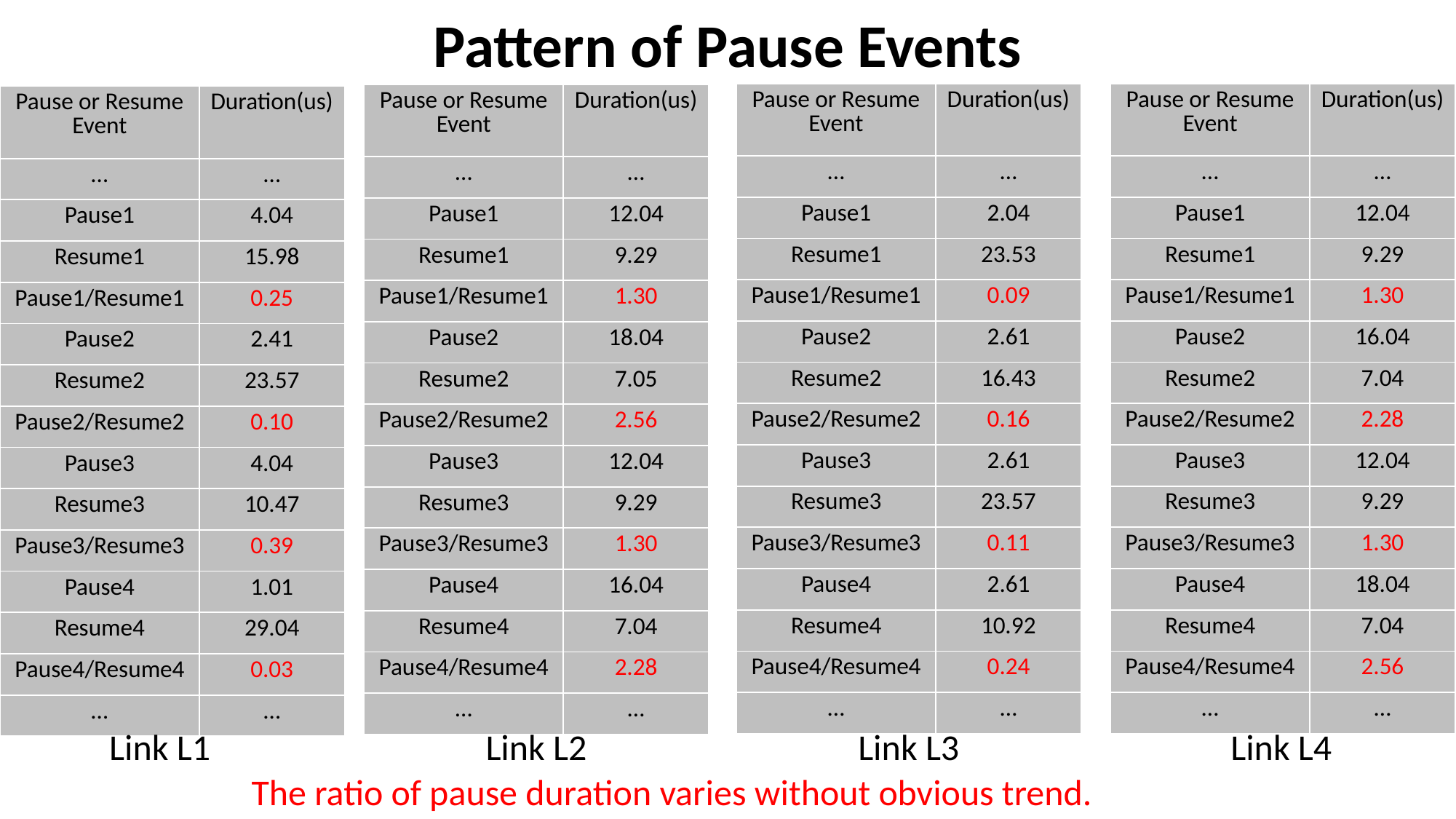

Pattern of Pause Events
| Pause or Resume Event | Duration(us) |
| --- | --- |
| … | … |
| Pause1 | 2.04 |
| Resume1 | 23.53 |
| Pause1/Resume1 | 0.09 |
| Pause2 | 2.61 |
| Resume2 | 16.43 |
| Pause2/Resume2 | 0.16 |
| Pause3 | 2.61 |
| Resume3 | 23.57 |
| Pause3/Resume3 | 0.11 |
| Pause4 | 2.61 |
| Resume4 | 10.92 |
| Pause4/Resume4 | 0.24 |
| … | … |
| Pause or Resume Event | Duration(us) |
| --- | --- |
| … | … |
| Pause1 | 12.04 |
| Resume1 | 9.29 |
| Pause1/Resume1 | 1.30 |
| Pause2 | 16.04 |
| Resume2 | 7.04 |
| Pause2/Resume2 | 2.28 |
| Pause3 | 12.04 |
| Resume3 | 9.29 |
| Pause3/Resume3 | 1.30 |
| Pause4 | 18.04 |
| Resume4 | 7.04 |
| Pause4/Resume4 | 2.56 |
| … | … |
| Pause or Resume Event | Duration(us) |
| --- | --- |
| … | … |
| Pause1 | 12.04 |
| Resume1 | 9.29 |
| Pause1/Resume1 | 1.30 |
| Pause2 | 18.04 |
| Resume2 | 7.05 |
| Pause2/Resume2 | 2.56 |
| Pause3 | 12.04 |
| Resume3 | 9.29 |
| Pause3/Resume3 | 1.30 |
| Pause4 | 16.04 |
| Resume4 | 7.04 |
| Pause4/Resume4 | 2.28 |
| … | … |
| Pause or Resume Event | Duration(us) |
| --- | --- |
| … | … |
| Pause1 | 4.04 |
| Resume1 | 15.98 |
| Pause1/Resume1 | 0.25 |
| Pause2 | 2.41 |
| Resume2 | 23.57 |
| Pause2/Resume2 | 0.10 |
| Pause3 | 4.04 |
| Resume3 | 10.47 |
| Pause3/Resume3 | 0.39 |
| Pause4 | 1.01 |
| Resume4 | 29.04 |
| Pause4/Resume4 | 0.03 |
| … | … |
Link L4
Link L1
Link L3
Link L2
The ratio of pause duration varies without obvious trend.